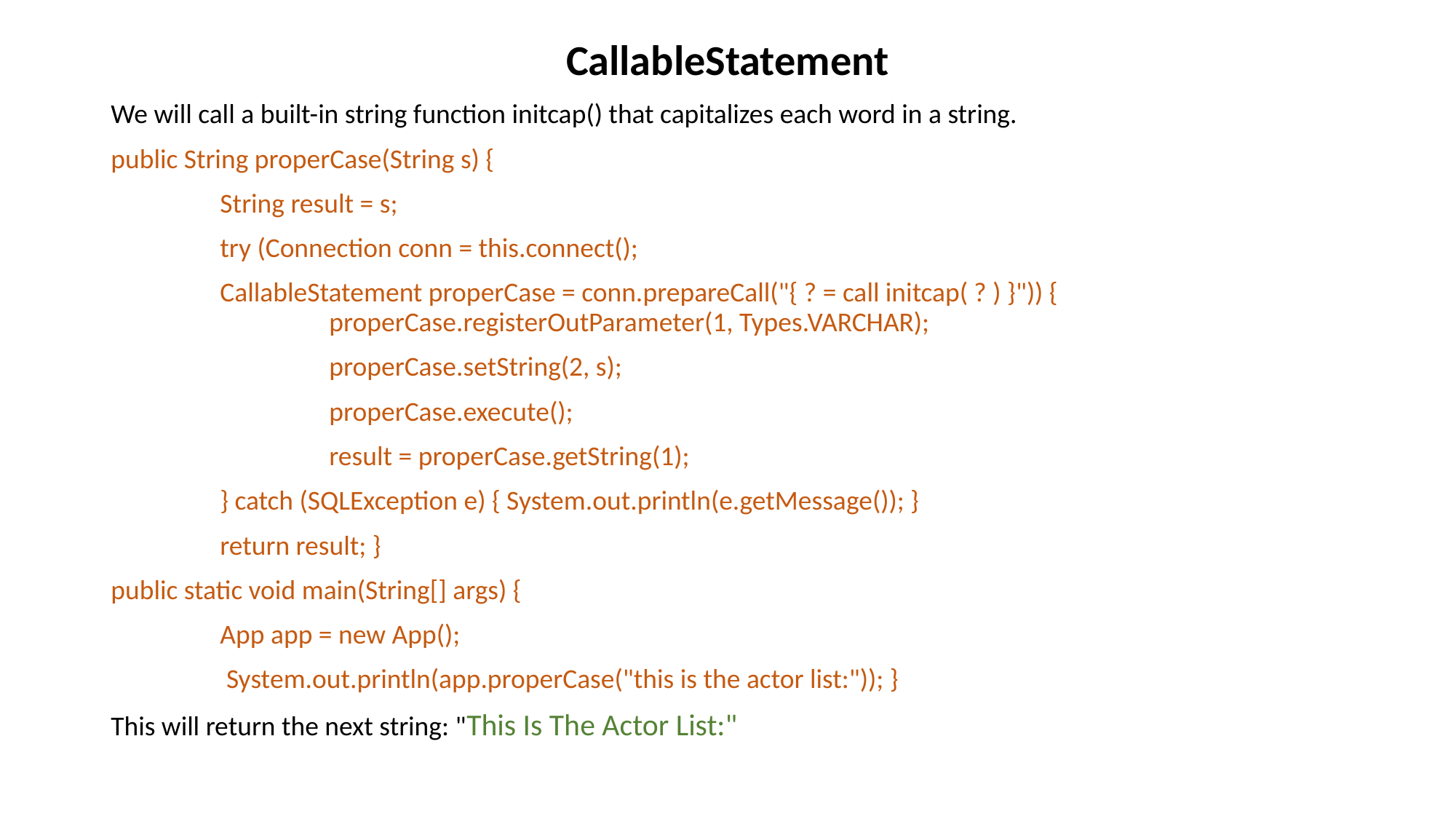

CallableStatement
We will call a built-in string function initcap() that capitalizes each word in a string.
public String properCase(String s) {
	String result = s;
	try (Connection conn = this.connect();
	CallableStatement properCase = conn.prepareCall("{ ? = call initcap( ? ) }")) { 					properCase.registerOutParameter(1, Types.VARCHAR);
		properCase.setString(2, s);
		properCase.execute();
		result = properCase.getString(1);
	} catch (SQLException e) { System.out.println(e.getMessage()); }
	return result; }
public static void main(String[] args) {
	App app = new App();
	 System.out.println(app.properCase("this is the actor list:")); }
This will return the next string: "This Is The Actor List:"